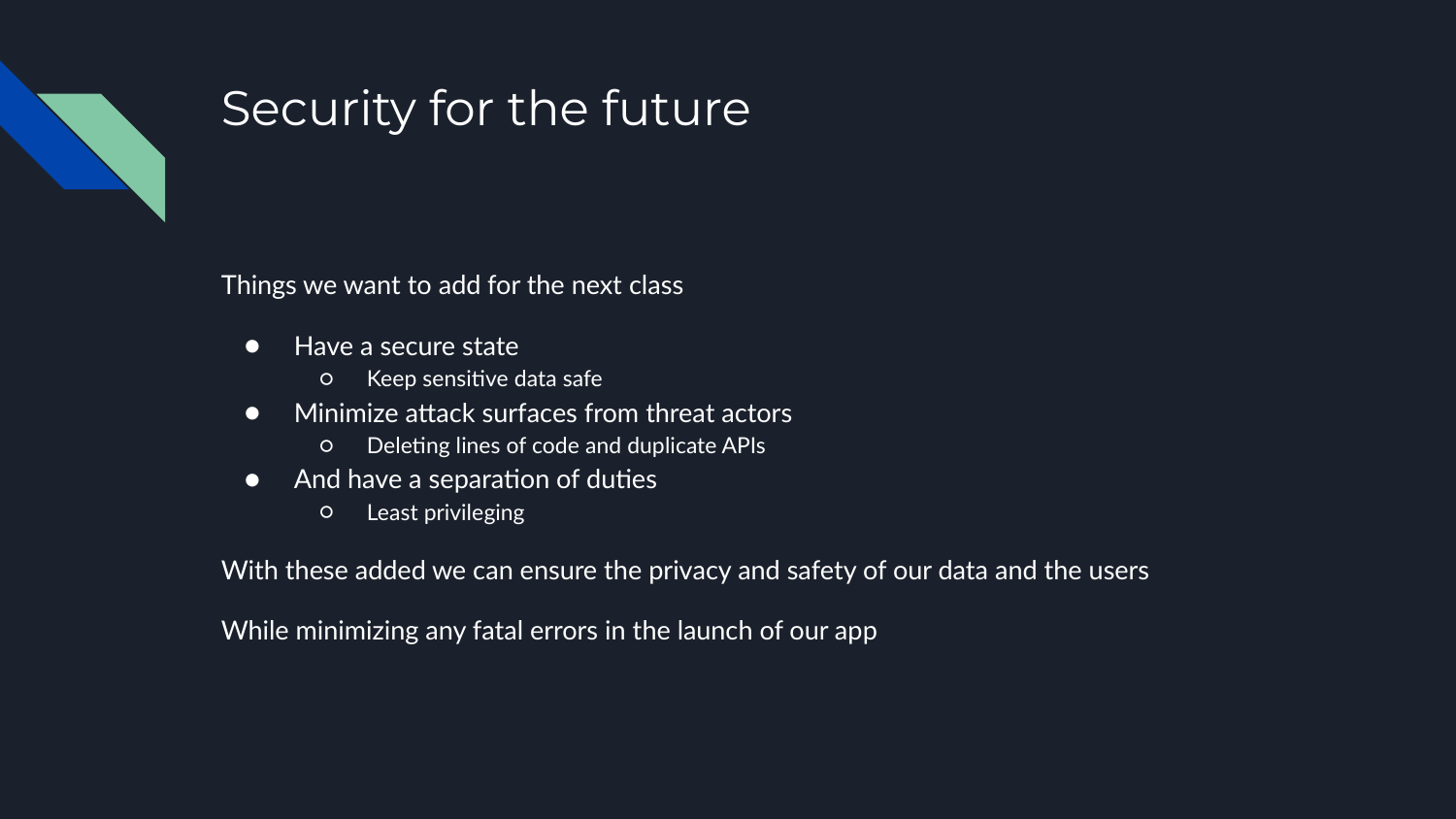

# Security for the future
Things we want to add for the next class
Have a secure state
Keep sensitive data safe
Minimize attack surfaces from threat actors
Deleting lines of code and duplicate APIs
And have a separation of duties
Least privileging
With these added we can ensure the privacy and safety of our data and the users
While minimizing any fatal errors in the launch of our app